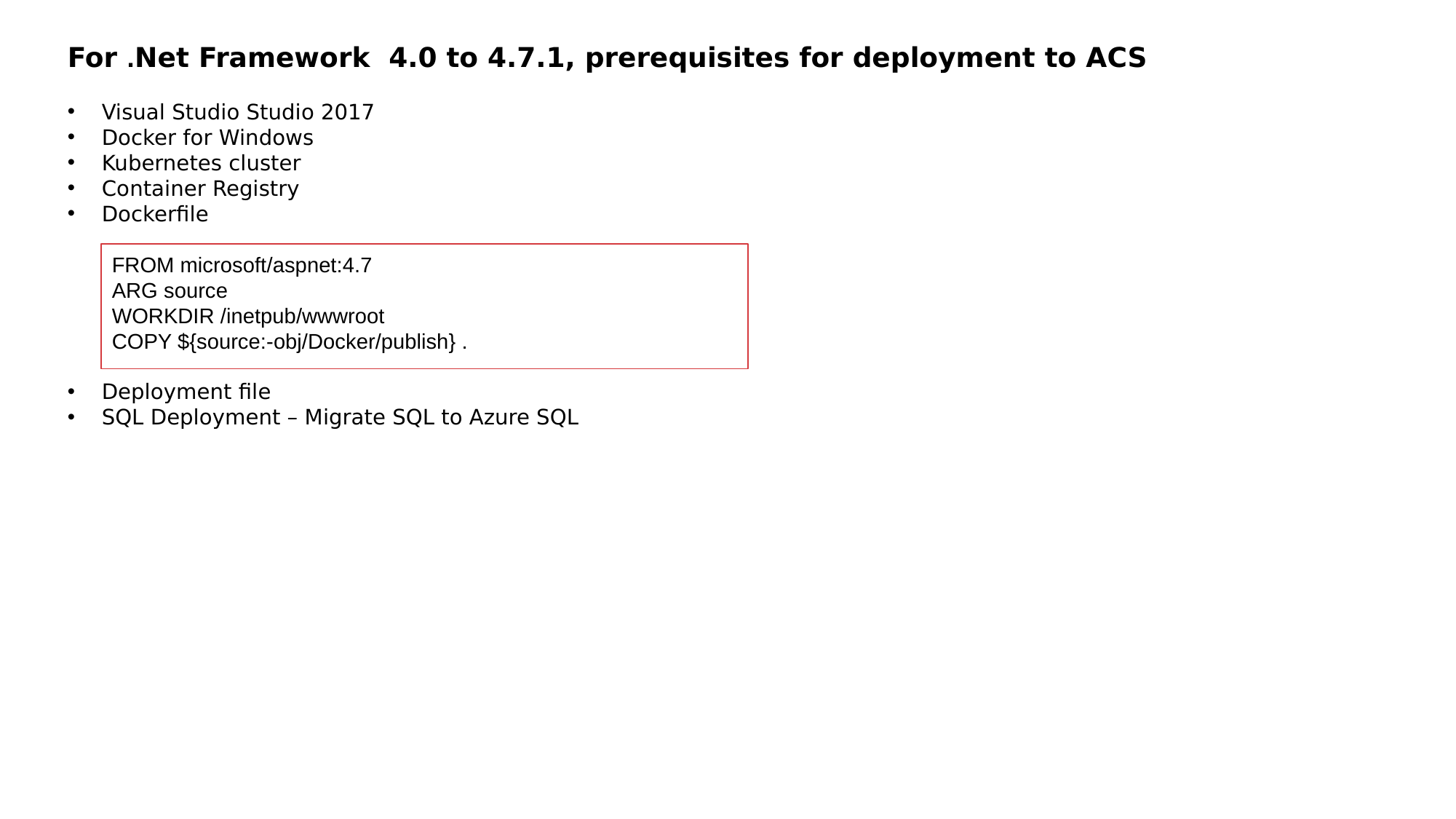

For .Net Framework  4.0 to 4.7.1, prerequisites for deployment to ACS

Visual Studio Studio 2017
Docker for Windows
Kubernetes cluster
Container Registry
Dockerfile

Deployment file
SQL Deployment – Migrate SQL to Azure SQL

FROM microsoft/aspnet:4.7
ARG source
WORKDIR /inetpub/wwwroot
COPY ${source:-obj/Docker/publish} .